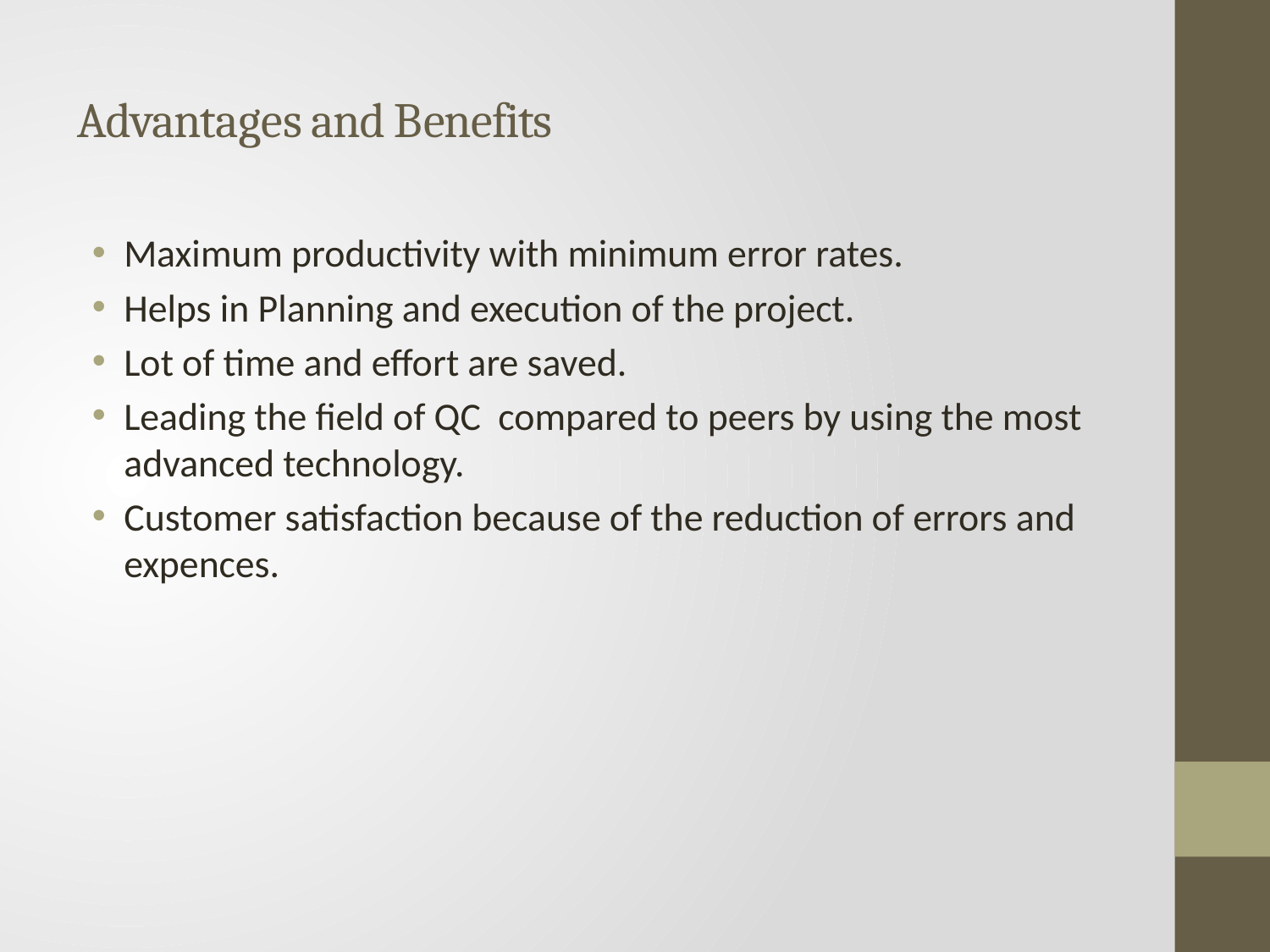

# Advantages and Benefits
Maximum productivity with minimum error rates.
Helps in Planning and execution of the project.
Lot of time and effort are saved.
Leading the field of QC  compared to peers by using the most advanced technology.
Customer satisfaction because of the reduction of errors and expences.